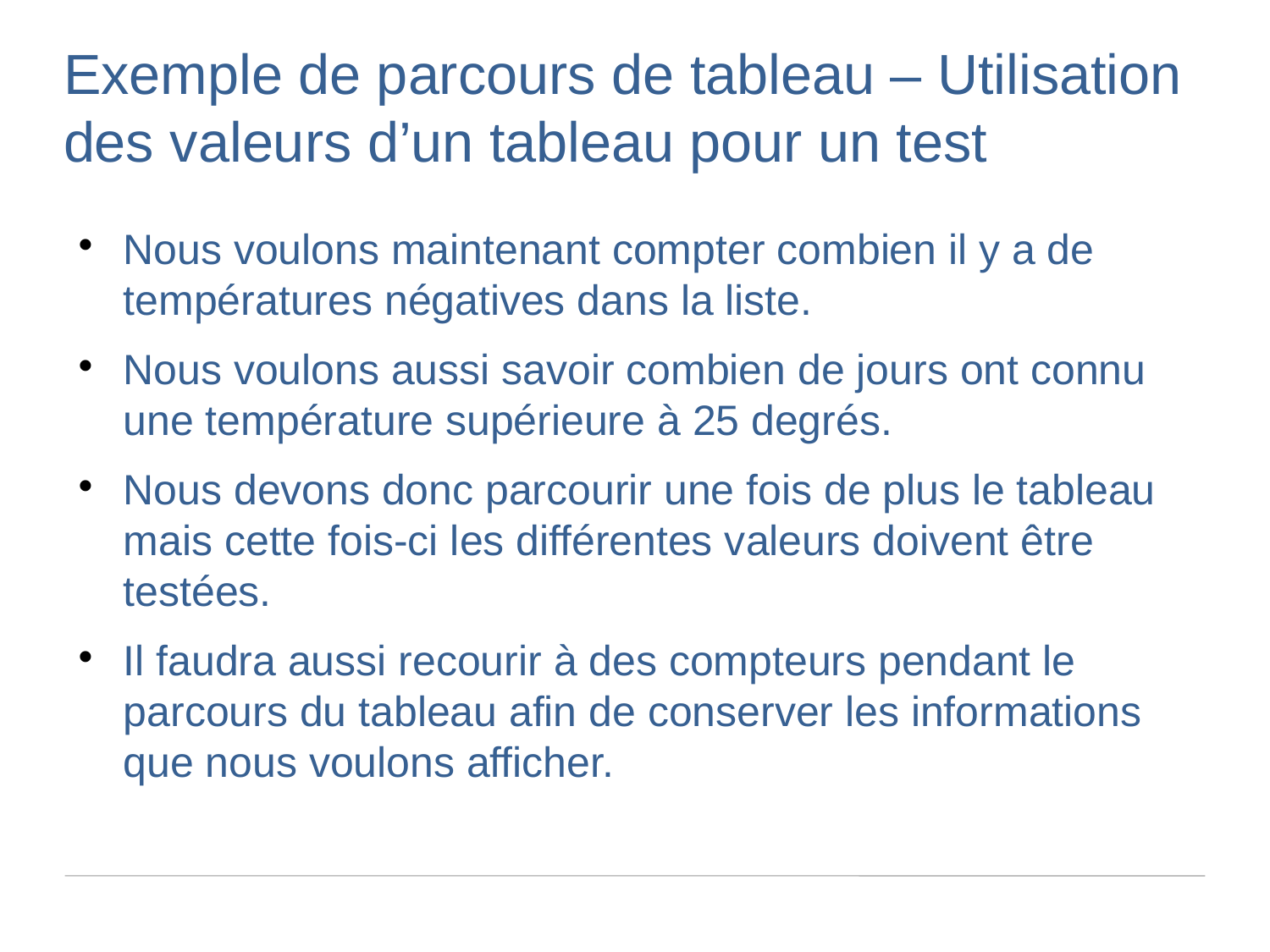

Exemple de parcours de tableau – Utilisation des valeurs d’un tableau pour un test
Nous voulons maintenant compter combien il y a de températures négatives dans la liste.
Nous voulons aussi savoir combien de jours ont connu une température supérieure à 25 degrés.
Nous devons donc parcourir une fois de plus le tableau mais cette fois-ci les différentes valeurs doivent être testées.
Il faudra aussi recourir à des compteurs pendant le parcours du tableau afin de conserver les informations que nous voulons afficher.